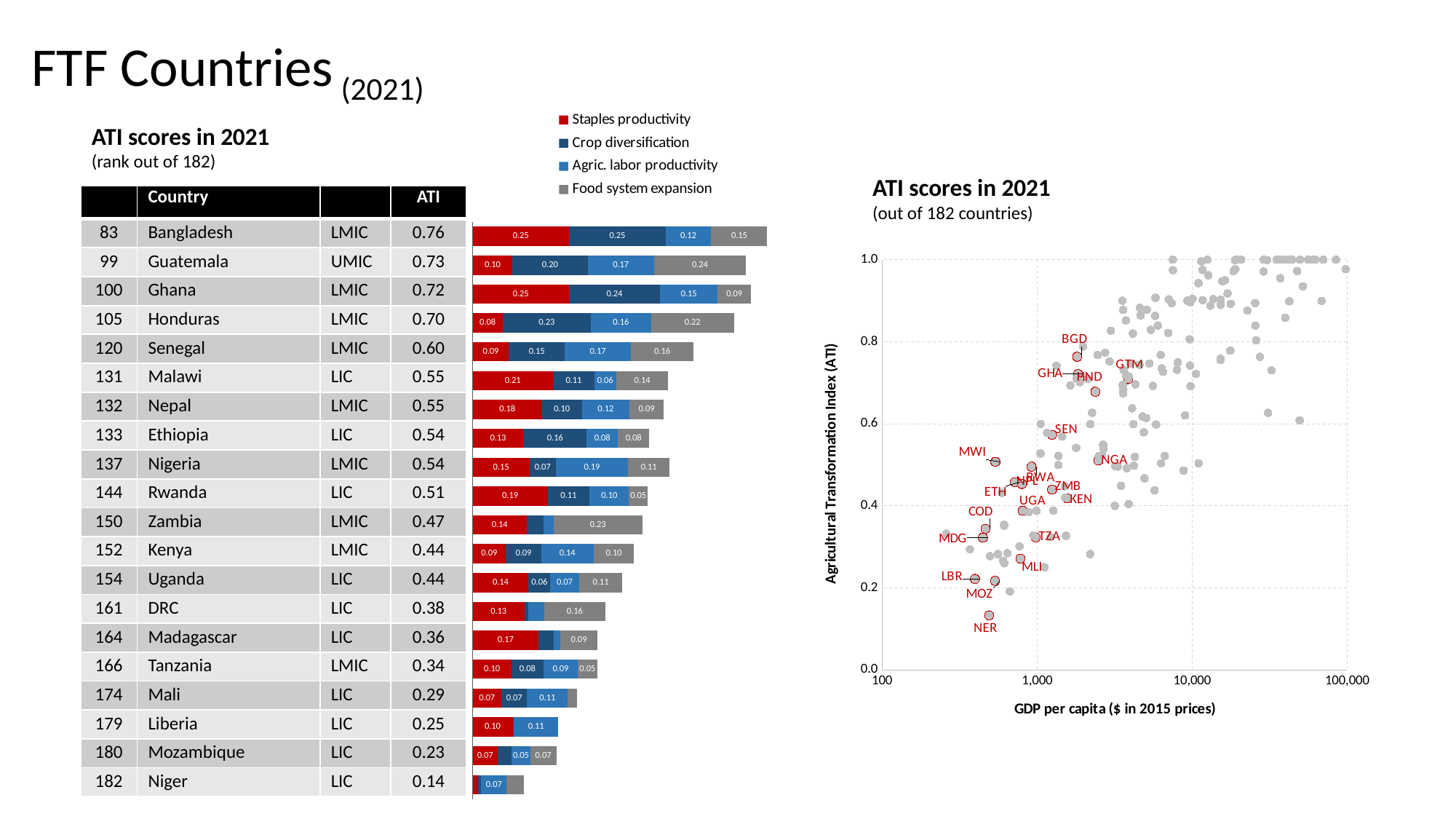

# FTF Countries (2021)

### Chart

| Category | Staples productivity | Crop diversification | Agric. labor productivity | Food system expansion |
|---|---|---|---|---|
| Bangladesh | 0.25 | 0.25 | 0.11847715 | 0.1451547 |
| Guatemala | 0.103144775 | 0.19538715 | 0.1712471 | 0.2392138 |
| Ghana | 0.25 | 0.235665075 | 0.14999745 | 0.085570075 |
| Honduras | 0.077218675 | 0.229418275 | 0.155741375 | 0.215856075 |
| Senegal | 0.0936356 | 0.1457922 | 0.170363525 | 0.163203375 |
| Malawi | 0.208176275 | 0.107740025 | 0.055958 | 0.135585825 |
| Nepal | 0.17940135 | 0.104243275 | 0.122393925 | 0.089584175 |
| Ethiopia | 0.13155325 | 0.164359625 | 0.080356825 | 0.08166105 |
| Nigeria | 0.14768755 | 0.06777585 | 0.187144925 | 0.108287575 |
| Rwanda | 0.194236725 | 0.109043725 | 0.10193715 | 0.048232475 |
| Zambia | 0.140302425 | 0.0429696 | 0.027048225 | 0.229365825 |
| Kenya | 0.0860062 | 0.091416225 | 0.136485825 | 0.1045987 |
| Uganda | 0.14484765 | 0.056721 | 0.073833725 | 0.112613025 |
| DRC | 0.13484135 | 0.008866675 | 0.0416672 | 0.158943525 |
| Madagascar | 0.17110785 | 0.039909125 | 0.016653825 | 0.094931175 |
| Tanzania | 0.10013495 | 0.08422645 | 0.0876546 | 0.051283775 |
| Mali | 0.074622225 | 0.06638225 | 0.10579105 | 0.024693975 |
| Liberia | 0.103687575 | 0.00356215 | 0.114668775 | 0.0 |
| Mozambique | 0.065035425 | 0.03613115 | 0.047749825 | 0.068279225 |
| Niger | 0.0147634 | 0.00696255 | 0.06680385 | 0.0446332 |
ATI scores in 2021
(rank out of 182)
ATI scores in 2021
(out of 182 countries)
|  | Country |  | ATI |
| --- | --- | --- | --- |
| 83 | Bangladesh | LMIC | 0.76 |
| 99 | Guatemala | UMIC | 0.73 |
| 100 | Ghana | LMIC | 0.72 |
| 105 | Honduras | LMIC | 0.70 |
| 120 | Senegal | LMIC | 0.60 |
| 131 | Malawi | LIC | 0.55 |
| 132 | Nepal | LMIC | 0.55 |
| 133 | Ethiopia | LIC | 0.54 |
| 137 | Nigeria | LMIC | 0.54 |
| 144 | Rwanda | LIC | 0.51 |
| 150 | Zambia | LMIC | 0.47 |
| 152 | Kenya | LMIC | 0.44 |
| 154 | Uganda | LIC | 0.44 |
| 161 | DRC | LIC | 0.38 |
| 164 | Madagascar | LIC | 0.36 |
| 166 | Tanzania | LMIC | 0.34 |
| 174 | Mali | LIC | 0.29 |
| 179 | Liberia | LIC | 0.25 |
| 180 | Mozambique | LIC | 0.23 |
| 182 | Niger | LIC | 0.14 |

### Chart

| Category | All countries | FTF focus countries |
|---|---|---|